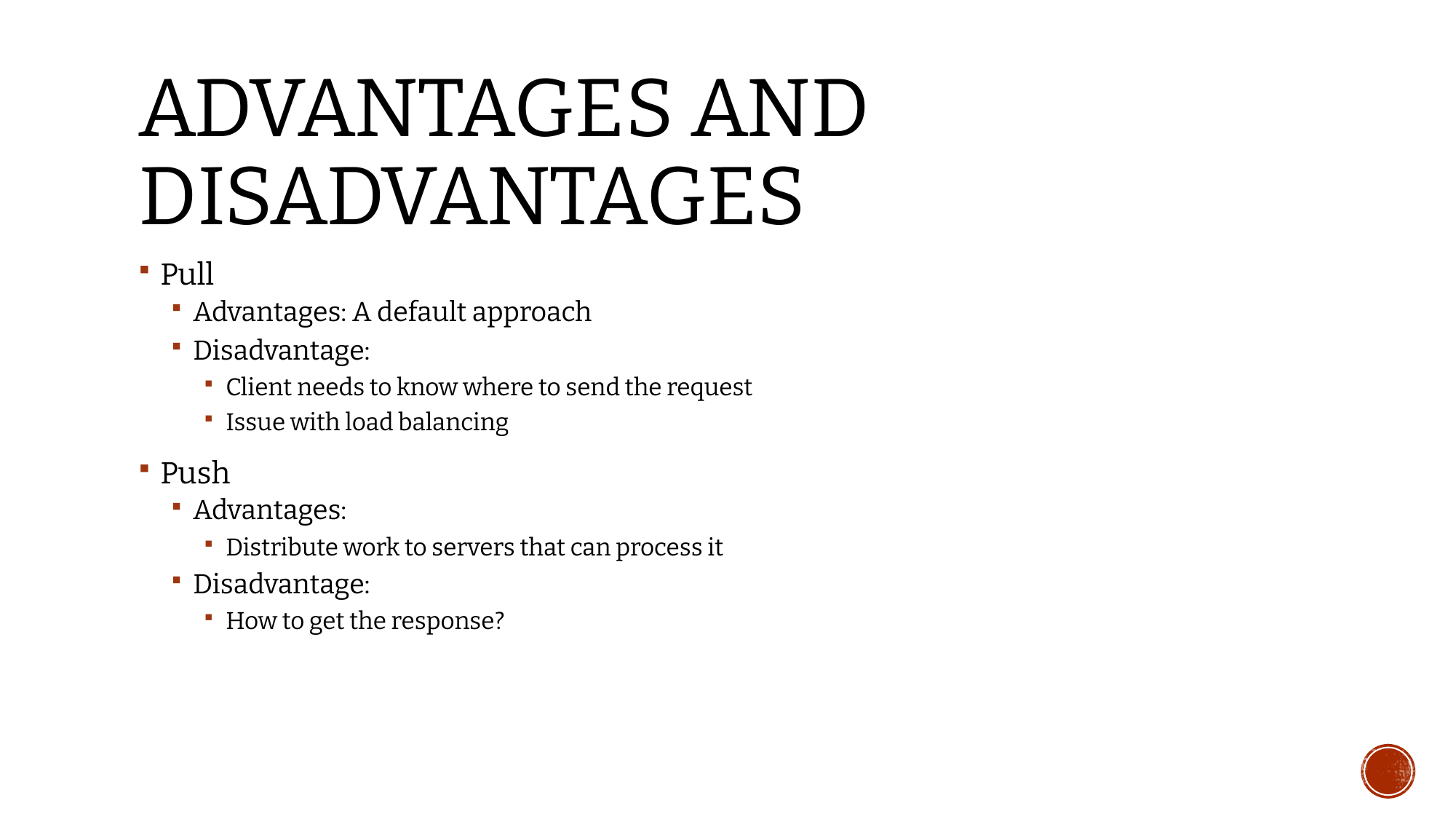

# Advantages and Disadvantages
Pull
Advantages: A default approach
Disadvantage:
Client needs to know where to send the request
Issue with load balancing
Push
Advantages:
Distribute work to servers that can process it
Disadvantage:
How to get the response?